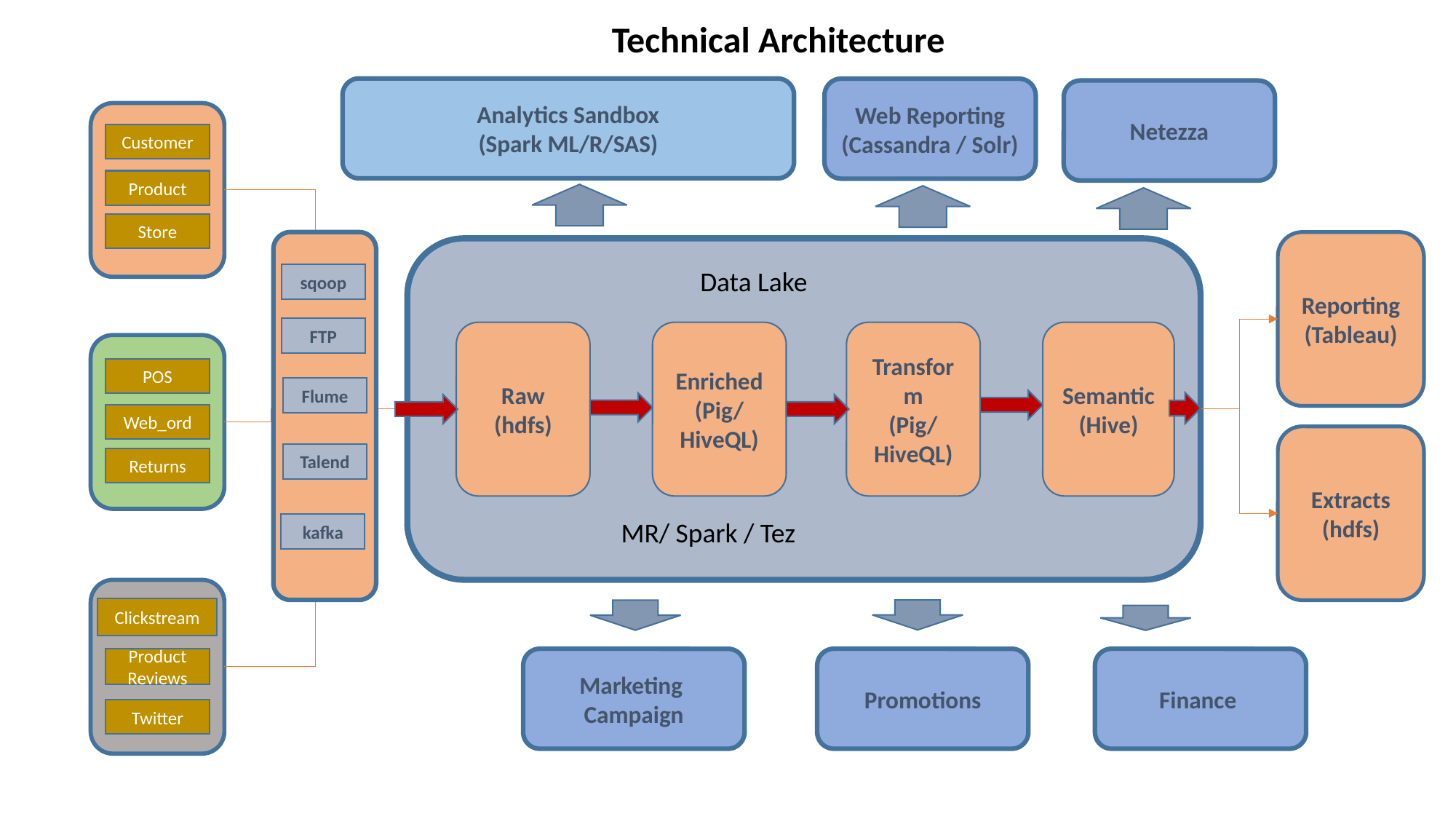

Technical Architecture
Analytics Sandbox
(Spark ML/R/SAS)
Web Reporting
(Cassandra / Solr)
Netezza

Customer
Product

Store
Reporting
(Tableau)

Data Lake
sqoop
FTP
Raw
(hdfs)
Enriched
(Pig/HiveQL)
Transform
(Pig/HiveQL)
Semantic
(Hive)

POS
Flume

Web_ord
Extracts
(hdfs)
Talend
Returns
MR/ Spark / Tez
kafka

Clickstream

Product
Reviews
Marketing
Campaign
Promotions
Finance
Twitter